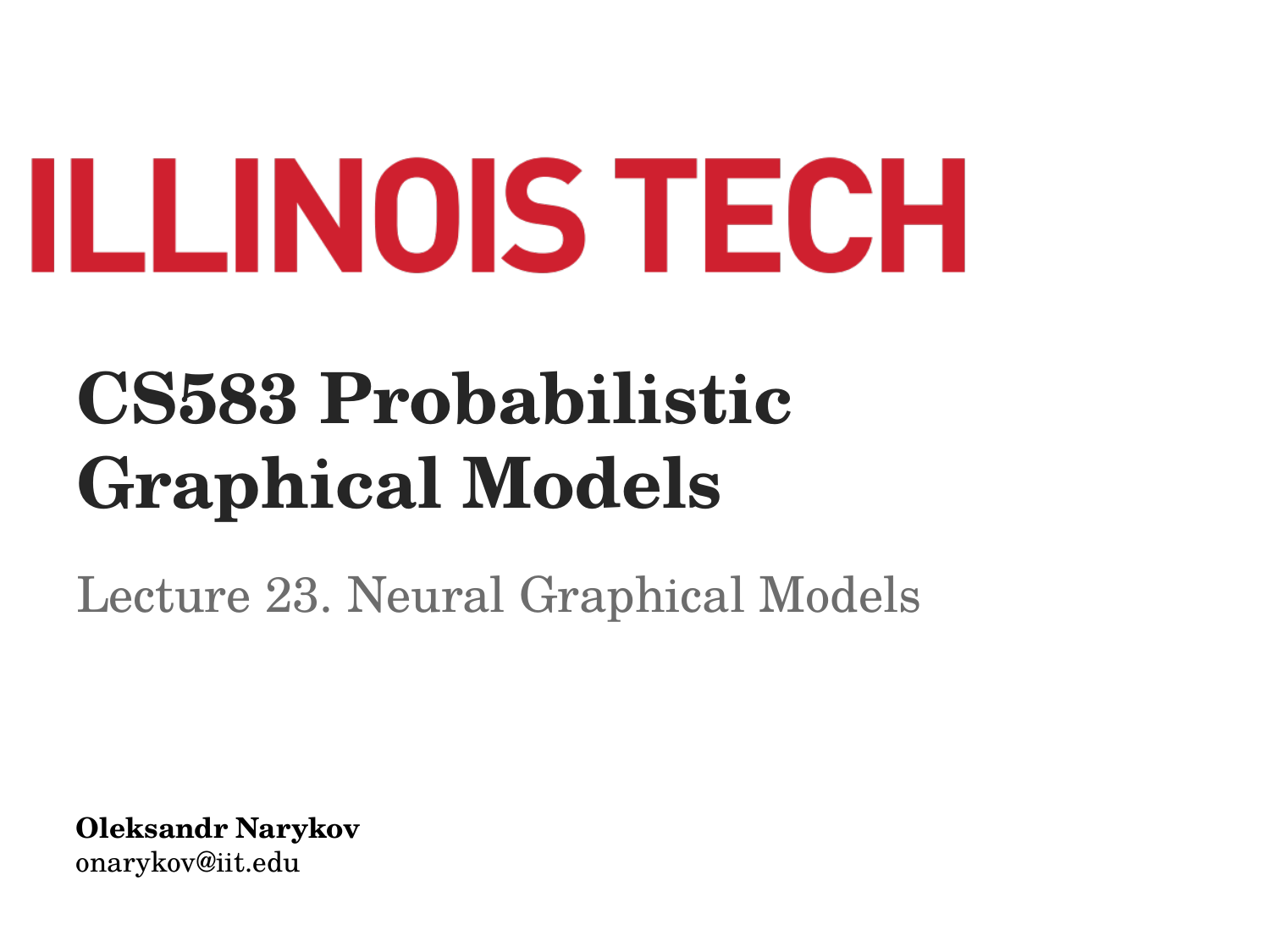

# CS583 Probabilistic Graphical Models
Lecture 23. Neural Graphical Models

Oleksandr Narykov
onarykov@iit.edu